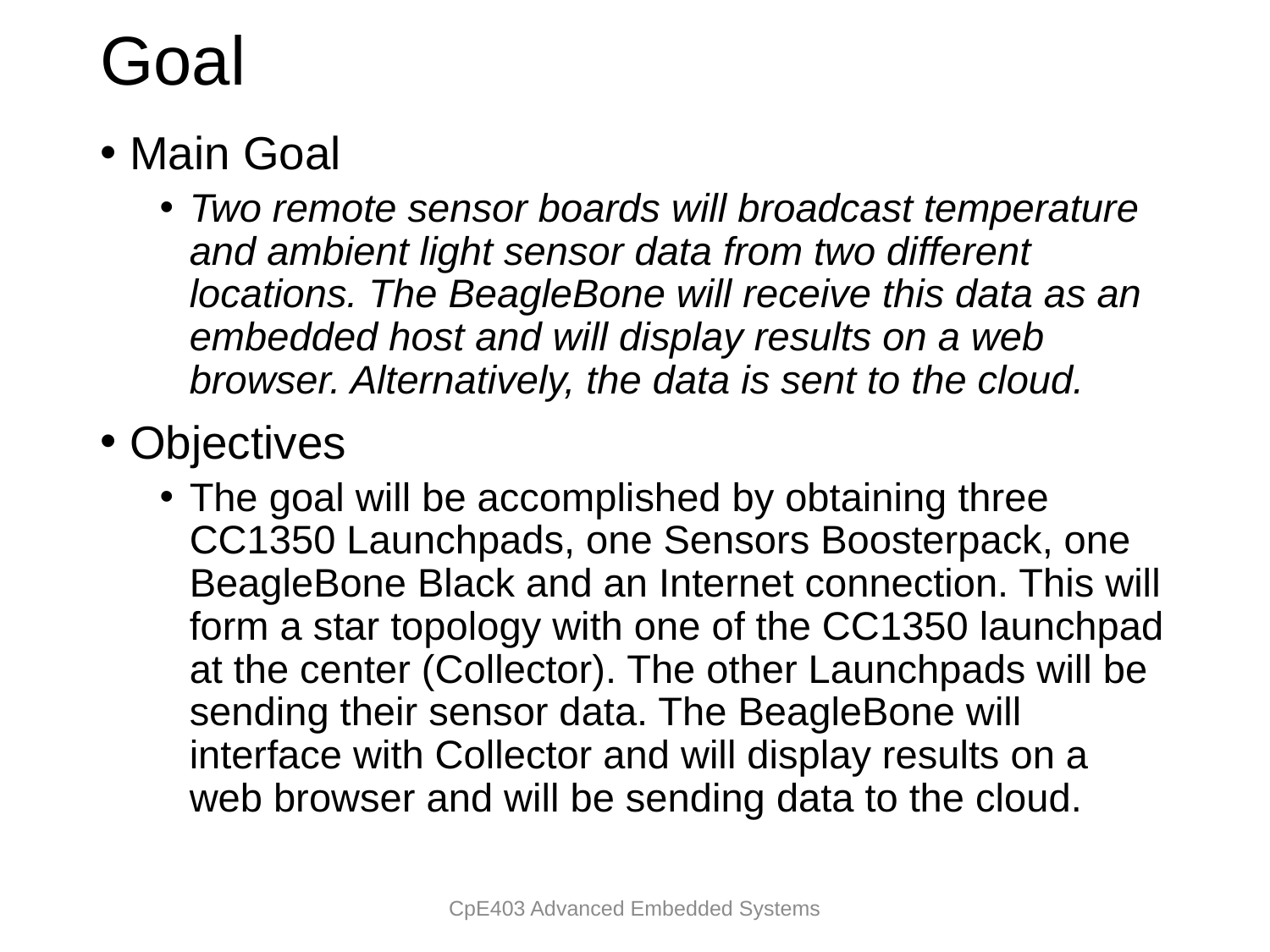

# Goal
Main Goal
Two remote sensor boards will broadcast temperature and ambient light sensor data from two different locations. The BeagleBone will receive this data as an embedded host and will display results on a web browser. Alternatively, the data is sent to the cloud.
Objectives
The goal will be accomplished by obtaining three CC1350 Launchpads, one Sensors Boosterpack, one BeagleBone Black and an Internet connection. This will form a star topology with one of the CC1350 launchpad at the center (Collector). The other Launchpads will be sending their sensor data. The BeagleBone will interface with Collector and will display results on a web browser and will be sending data to the cloud.
CpE403 Advanced Embedded Systems